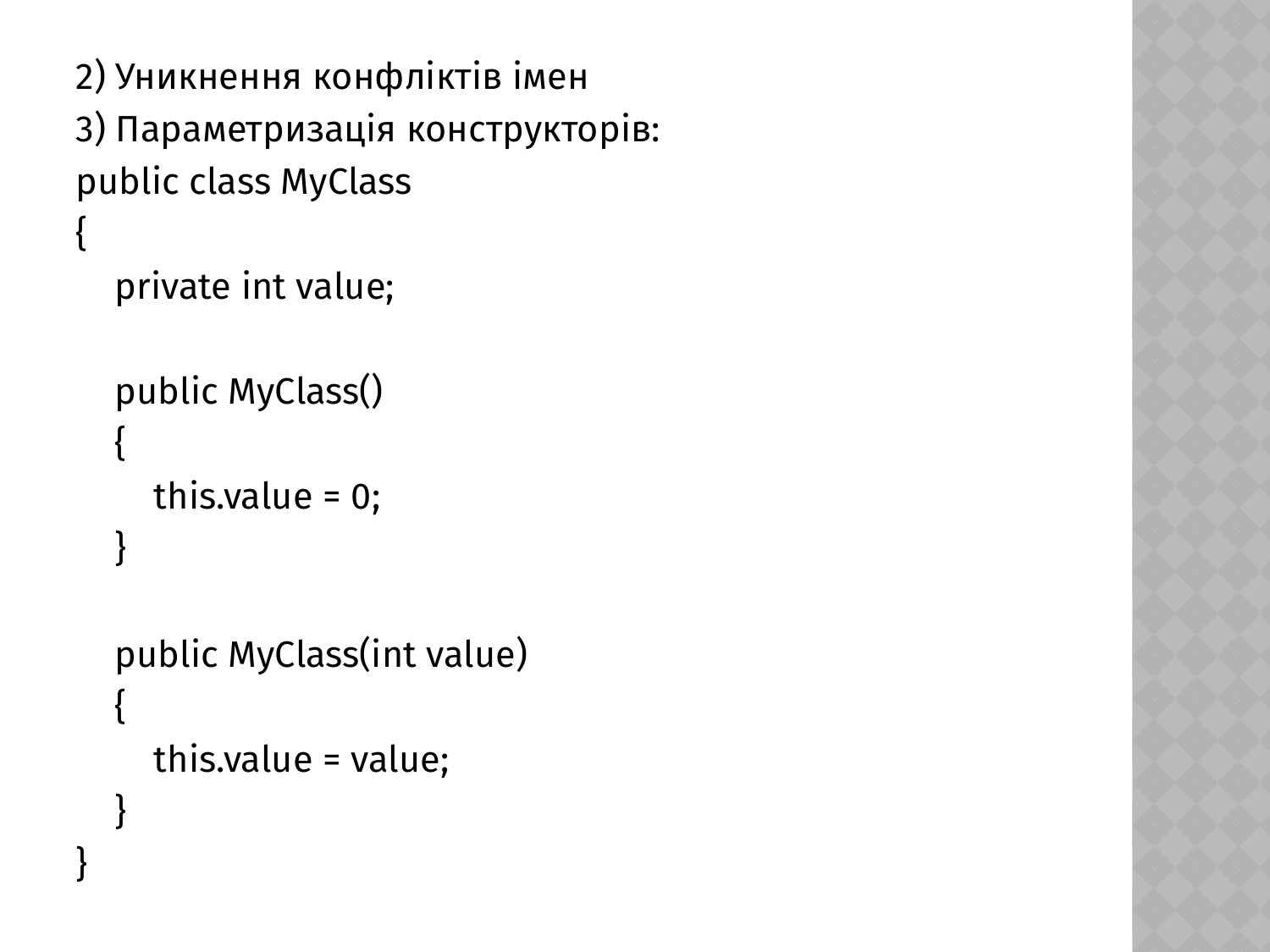

2) Уникнення конфліктів імен
3) Параметризація конструкторів:
public class MyClass
{
    private int value;

    public MyClass()
    {
        this.value = 0;
    }

    public MyClass(int value)
    {
        this.value = value;
    }
}